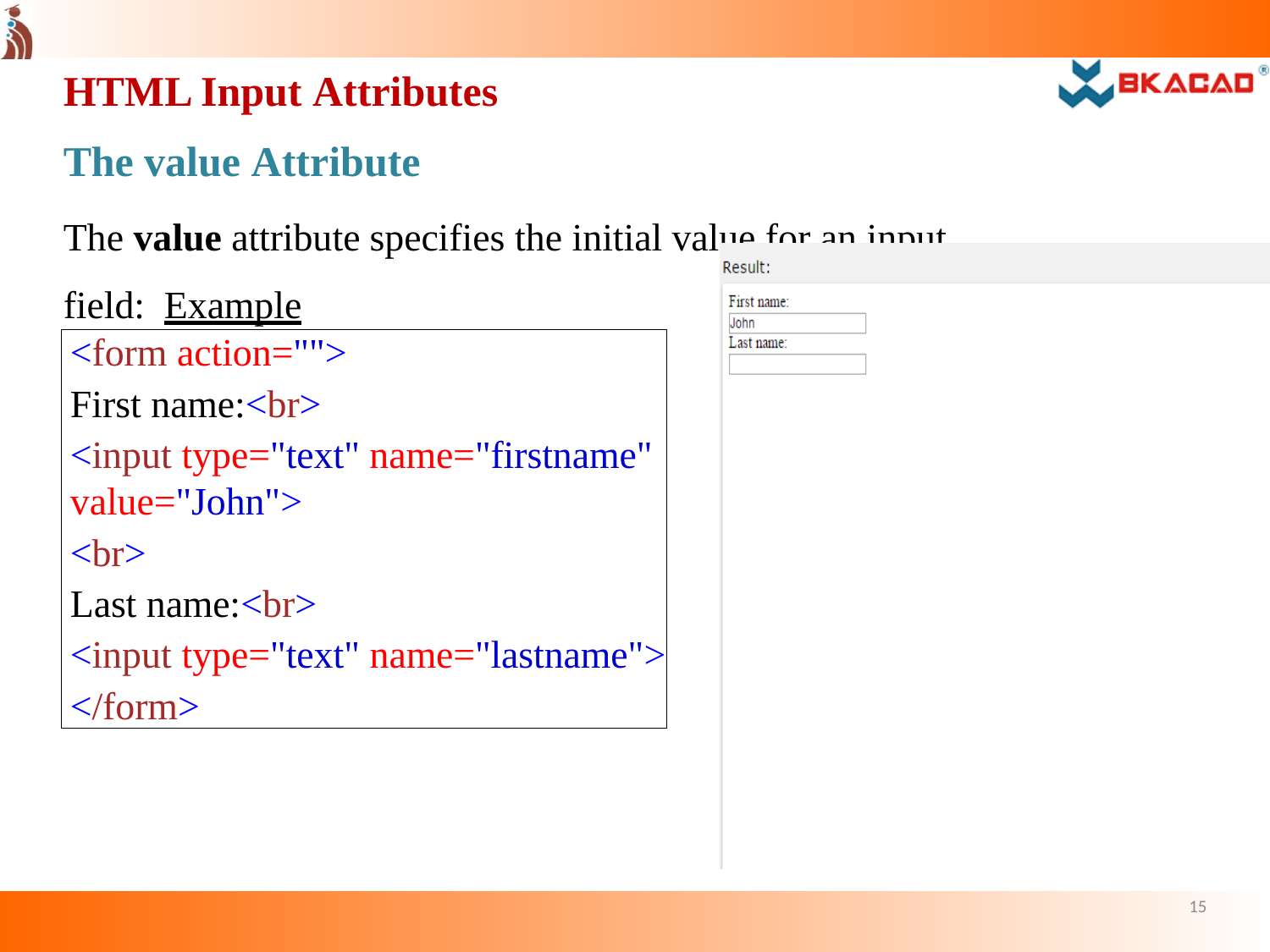

HTML Input Attributes
The value Attribute
The value attribute specifies the initial value for an input field:  Example

<form action="">
First name:<br>
<input type="text" name="firstname" value="John">
<br>
Last name:<br>
<input type="text" name="lastname">
</form>
15